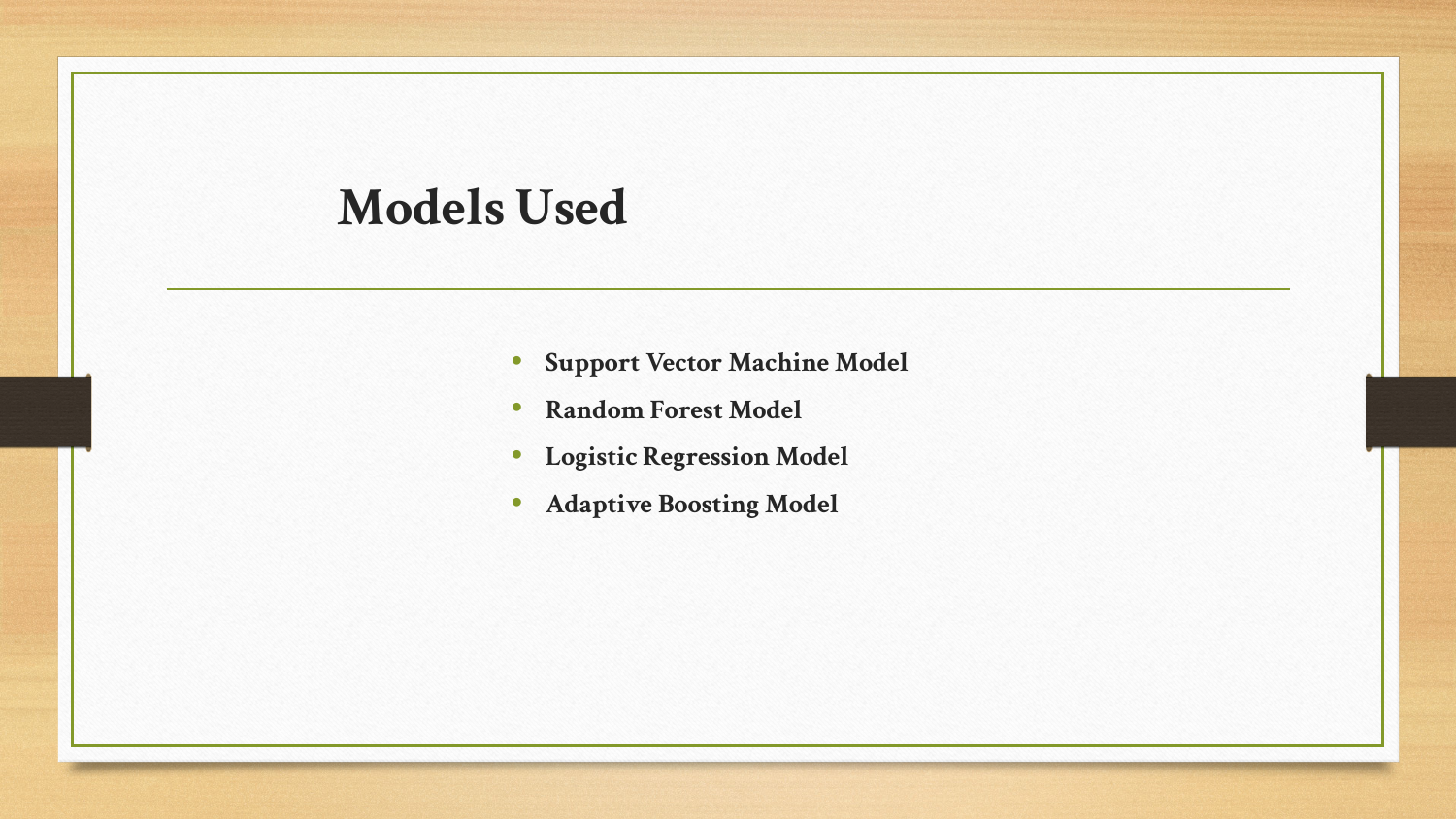

# Models Used
Support Vector Machine Model
Random Forest Model
Logistic Regression Model
Adaptive Boosting Model